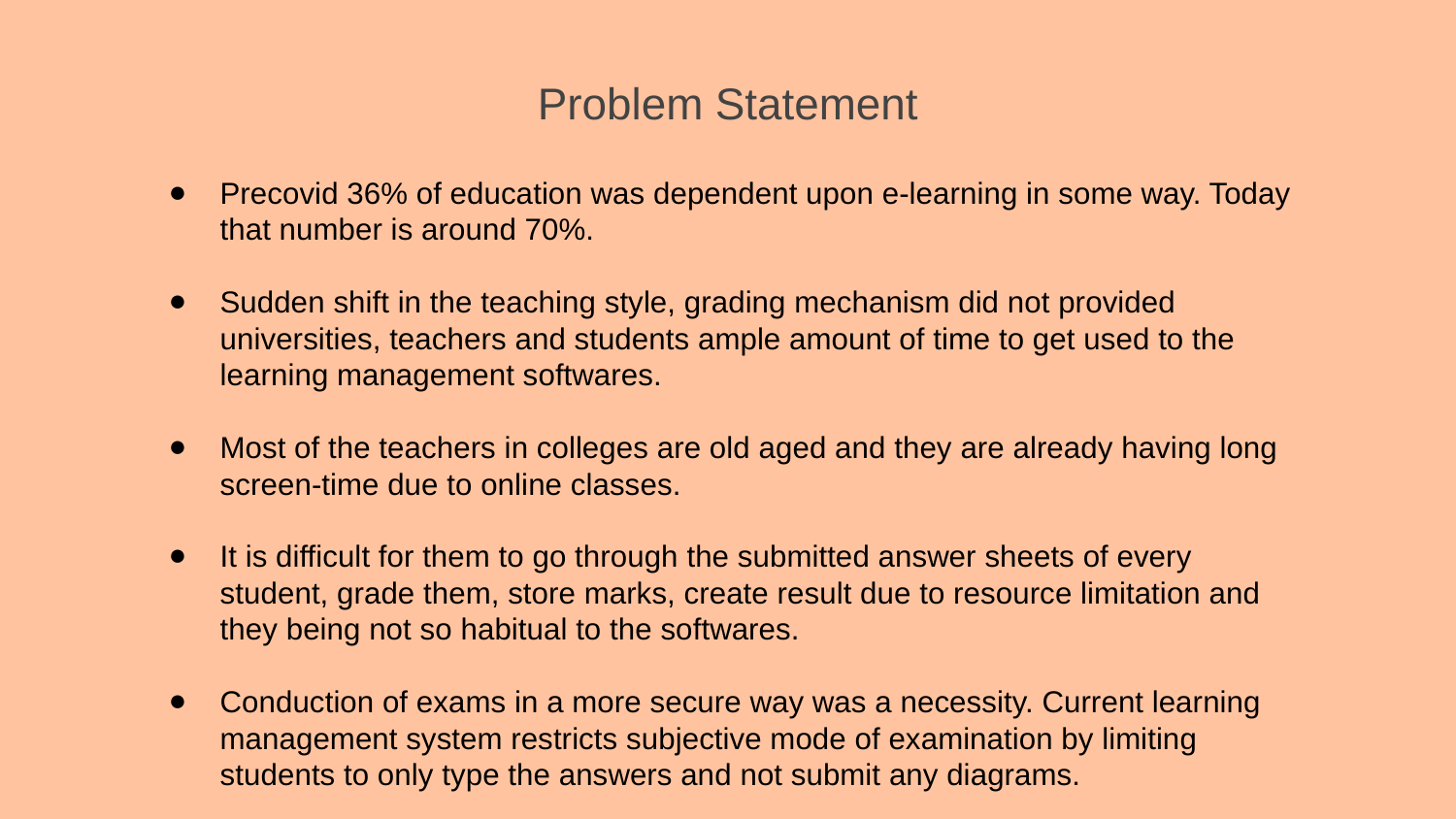

# Problem Statement
Precovid 36% of education was dependent upon e-learning in some way. Today that number is around 70%.

Sudden shift in the teaching style, grading mechanism did not provided universities, teachers and students ample amount of time to get used to the learning management softwares.

Most of the teachers in colleges are old aged and they are already having long screen-time due to online classes.

It is difficult for them to go through the submitted answer sheets of every student, grade them, store marks, create result due to resource limitation and they being not so habitual to the softwares.

Conduction of exams in a more secure way was a necessity. Current learning management system restricts subjective mode of examination by limiting students to only type the answers and not submit any diagrams.